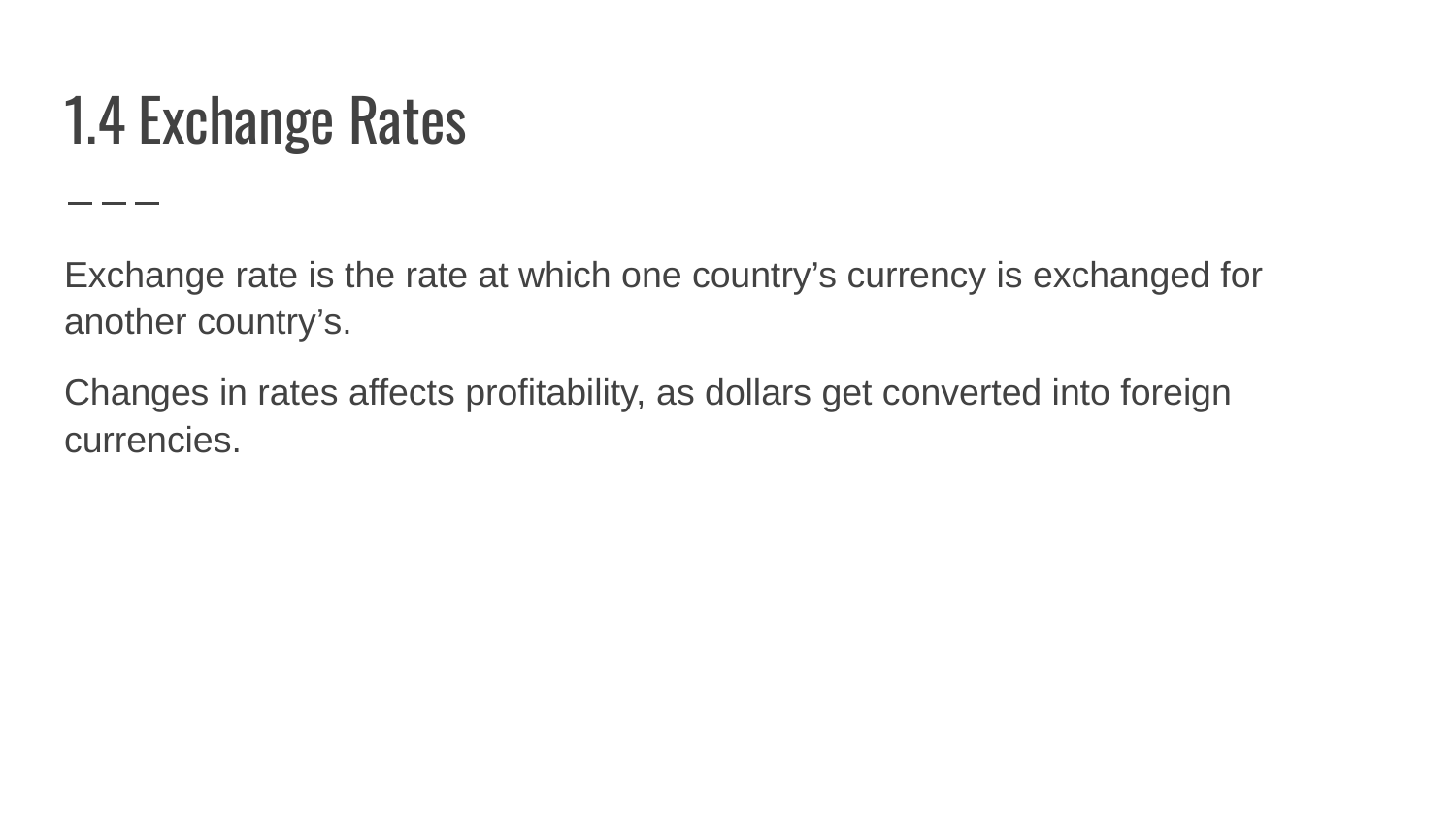

# 1.4 Exchange Rates
Exchange rate is the rate at which one country’s currency is exchanged for another country’s.
Changes in rates affects profitability, as dollars get converted into foreign currencies.